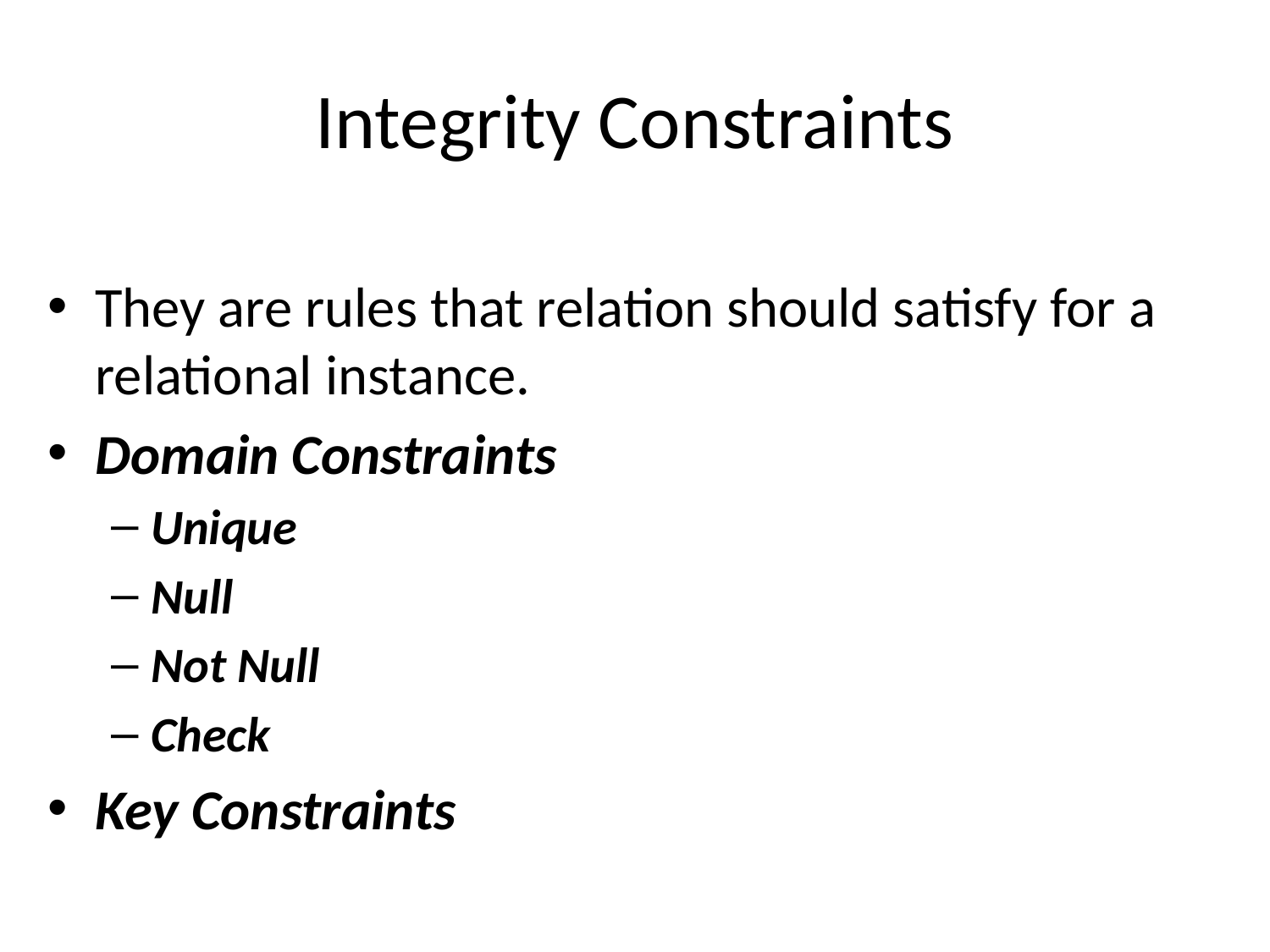

# Integrity Constraints
They are rules that relation should satisfy for a relational instance.
Domain Constraints
Unique
Null
Not Null
Check
Key Constraints